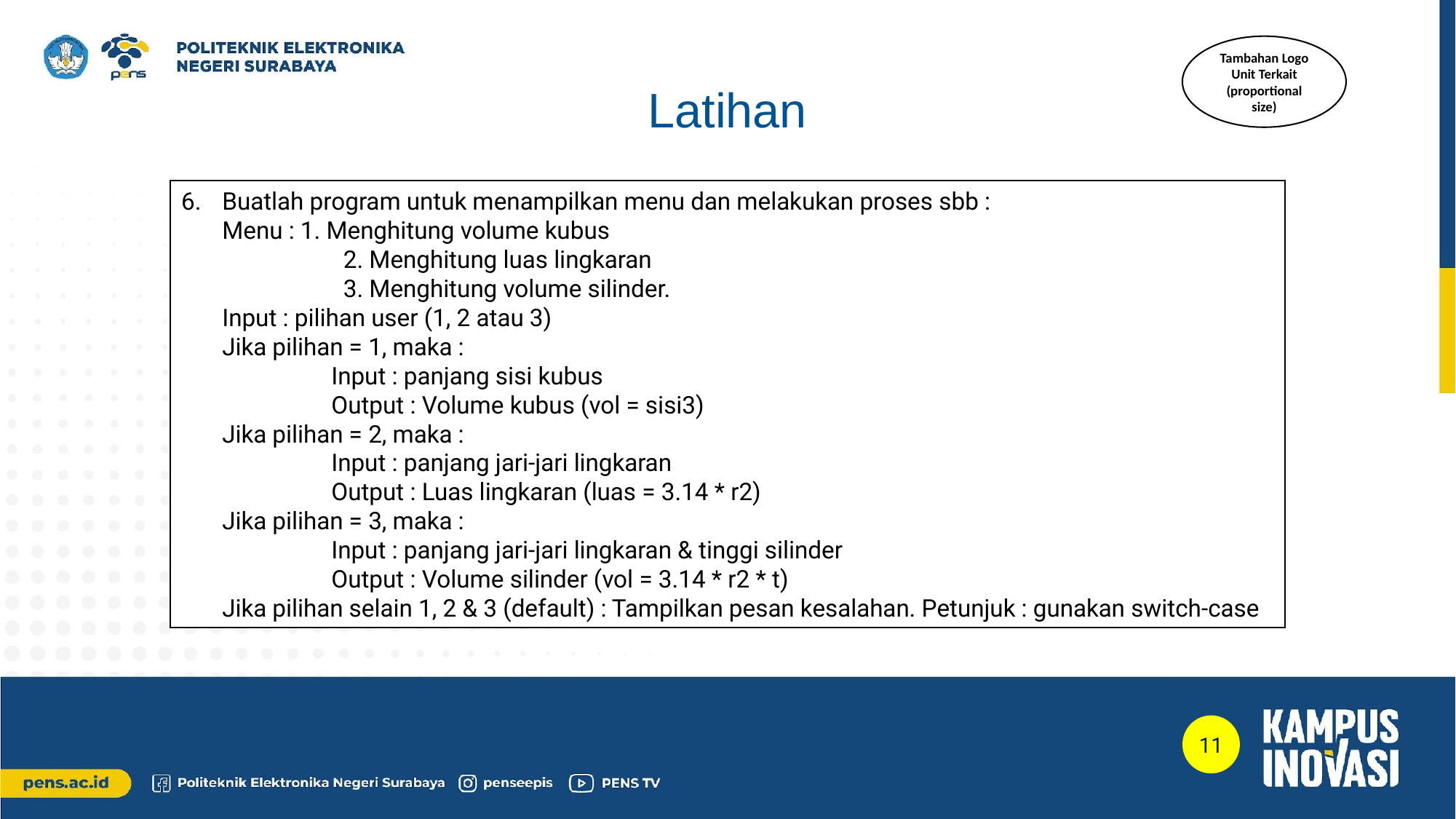

Tambahan Logo Unit Terkait (proportional size)
Latihan
Buatlah program untuk menampilkan menu dan melakukan proses sbb :
Menu : 1. Menghitung volume kubus
	  2. Menghitung luas lingkaran
	  3. Menghitung volume silinder.
Input : pilihan user (1, 2 atau 3)
Jika pilihan = 1, maka :
	Input : panjang sisi kubus
	Output : Volume kubus (vol = sisi3)
Jika pilihan = 2, maka :
	Input : panjang jari-jari lingkaran
	Output : Luas lingkaran (luas = 3.14 * r2)
Jika pilihan = 3, maka :
	Input : panjang jari-jari lingkaran & tinggi silinder
	Output : Volume silinder (vol = 3.14 * r2 * t)
Jika pilihan selain 1, 2 & 3 (default) : Tampilkan pesan kesalahan. Petunjuk : gunakan switch-case

11